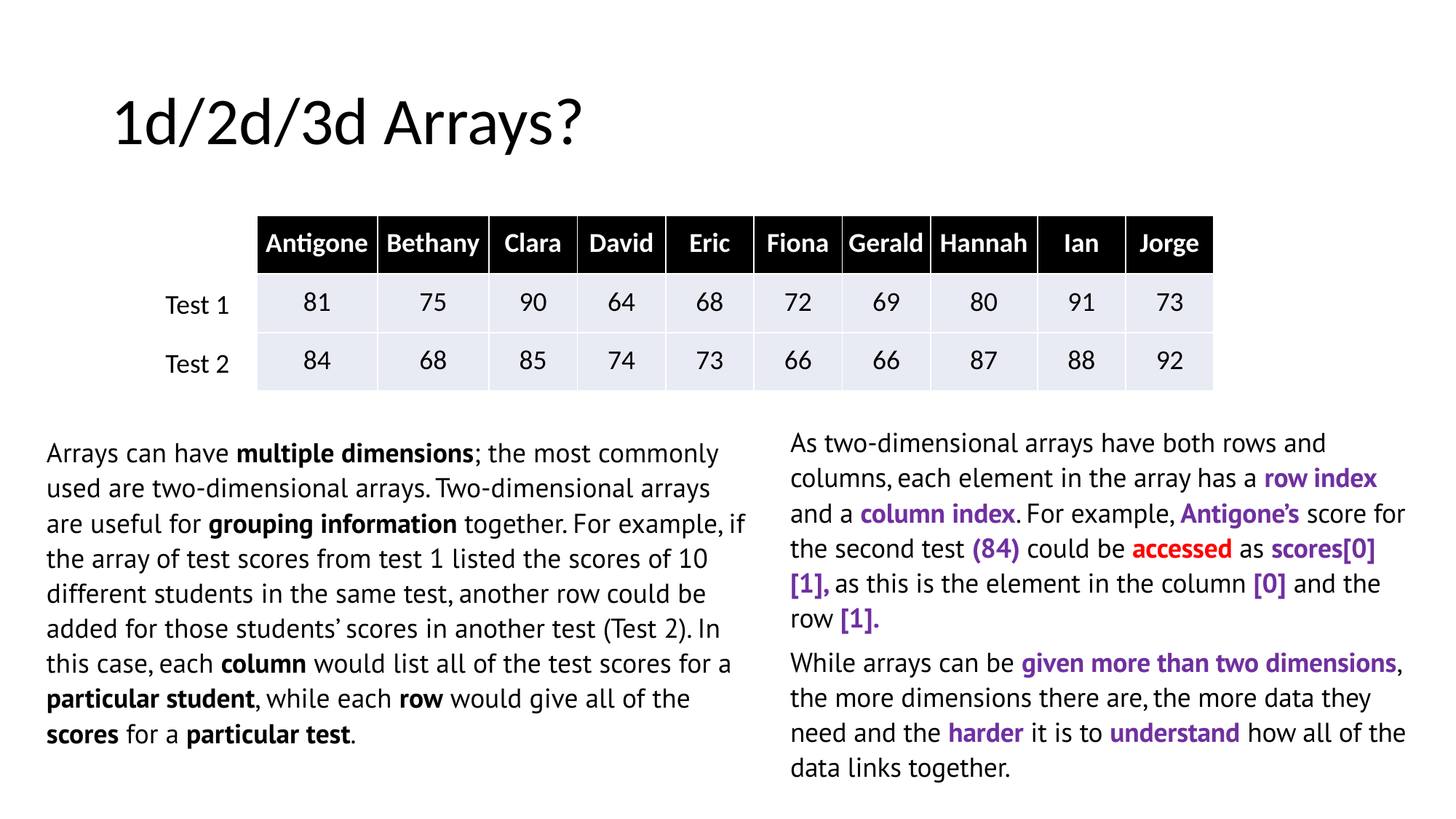

# 1d/2d/3d Arrays?
| Antigone | Bethany | Clara | David | Eric | Fiona | Gerald | Hannah | Ian | Jorge |
| --- | --- | --- | --- | --- | --- | --- | --- | --- | --- |
| 81 | 75 | 90 | 64 | 68 | 72 | 69 | 80 | 91 | 73 |
| 84 | 68 | 85 | 74 | 73 | 66 | 66 | 87 | 88 | 92 |
Test 1
Test 2
As two-dimensional arrays have both rows and columns, each element in the array has a row index and a column index. For example, Antigone’s score for the second test (84) could be accessed as scores[0][1], as this is the element in the column [0] and the row [1].
While arrays can be given more than two dimensions, the more dimensions there are, the more data they need and the harder it is to understand how all of the data links together.
Arrays can have multiple dimensions; the most commonly used are two-dimensional arrays. Two-dimensional arrays are useful for grouping information together. For example, if the array of test scores from test 1 listed the scores of 10 different students in the same test, another row could be added for those students’ scores in another test (Test 2). In this case, each column would list all of the test scores for a particular student, while each row would give all of the scores for a particular test.